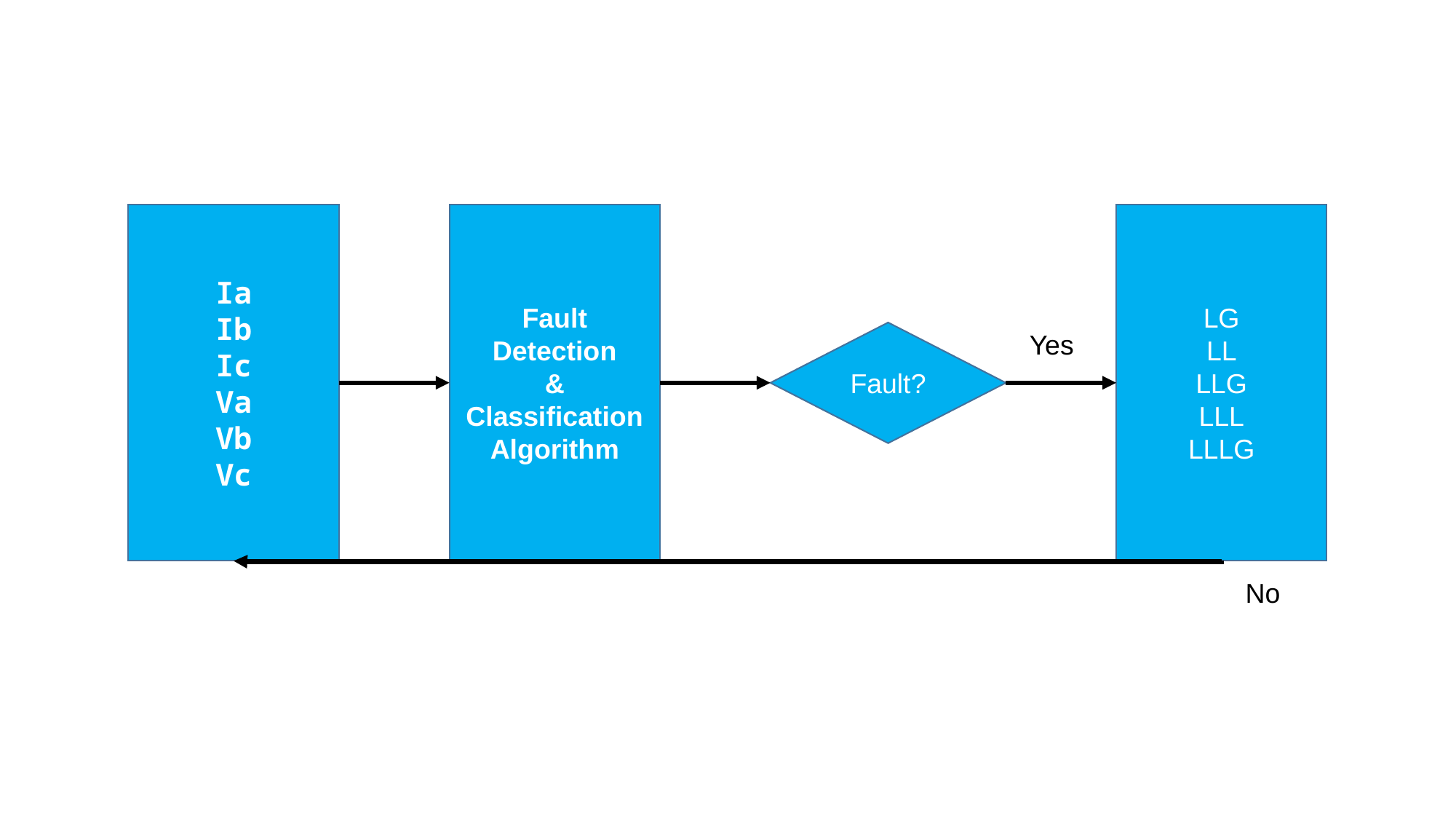

Ia
Ib
Ic
Va
Vb
Vc
Fault Detection
& Classification
Algorithm
LG
LL
LLG
LLL
LLLG
Fault?
Yes
No